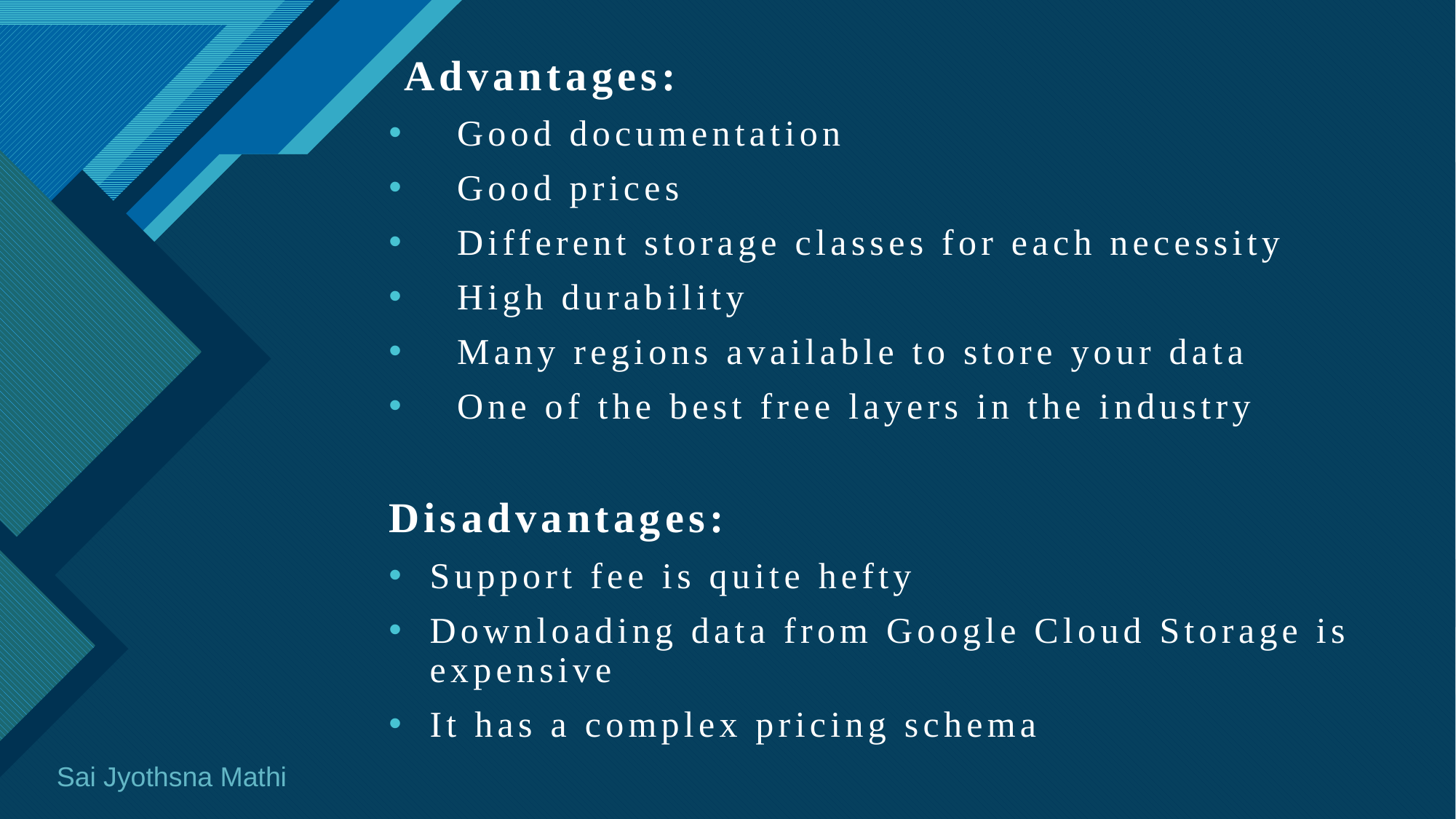

Advantages:
  Good documentation
Good prices
Different storage classes for each necessity
High durability
Many regions available to store your data
One of the best free layers in the industry

Disadvantages:
Support fee is quite hefty
Downloading data from Google Cloud Storage is expensive
It has a complex pricing schema
Sai Jyothsna Mathi